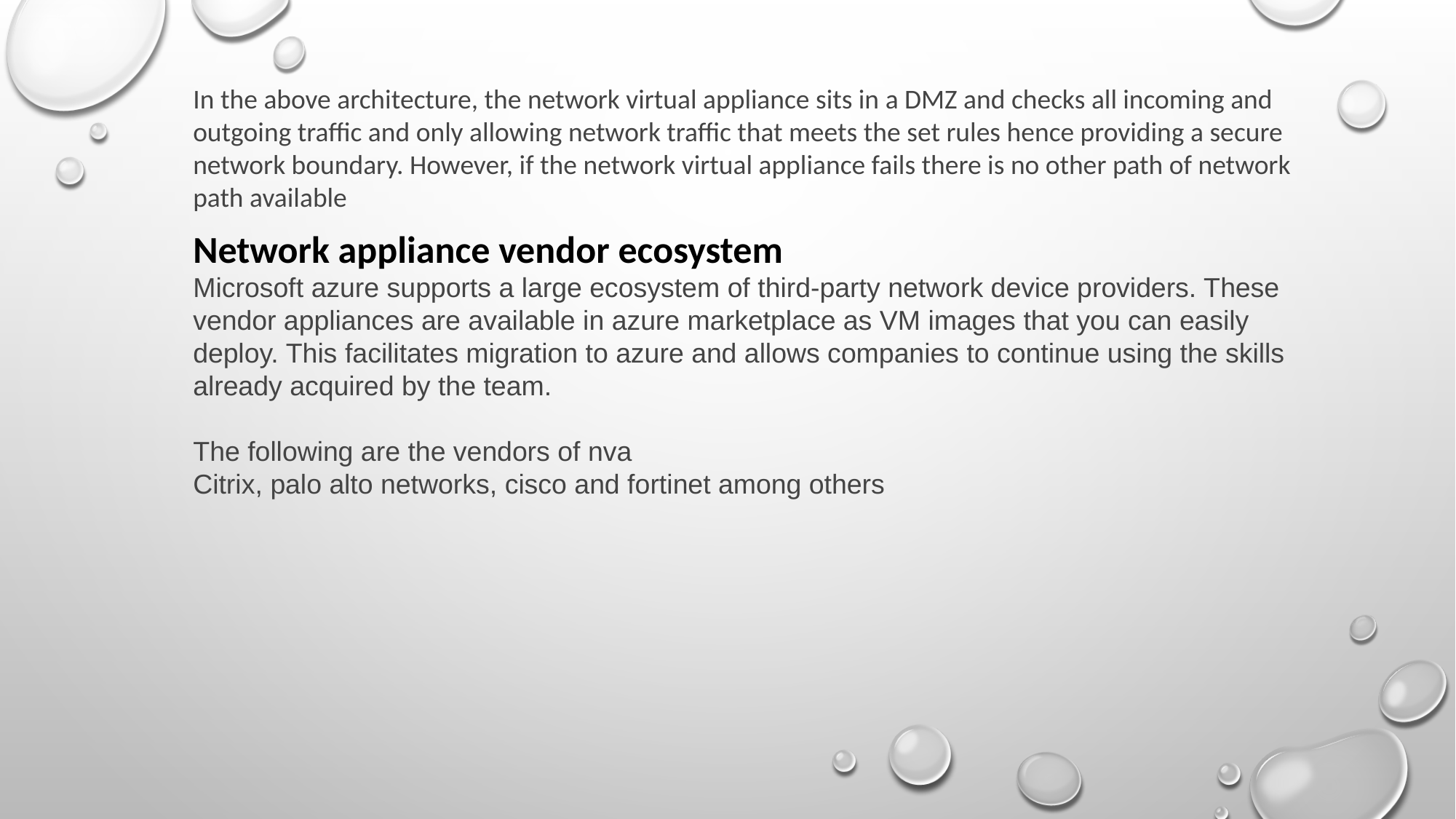

In the above architecture, the network virtual appliance sits in a DMZ and checks all incoming and outgoing traffic and only allowing network traffic that meets the set rules hence providing a secure network boundary. However, if the network virtual appliance fails there is no other path of network path available
Network appliance vendor ecosystem
Microsoft azure supports a large ecosystem of third-party network device providers. These vendor appliances are available in azure marketplace as VM images that you can easily deploy. This facilitates migration to azure and allows companies to continue using the skills already acquired by the team.

The following are the vendors of nva
Citrix, palo alto networks, cisco and fortinet among others